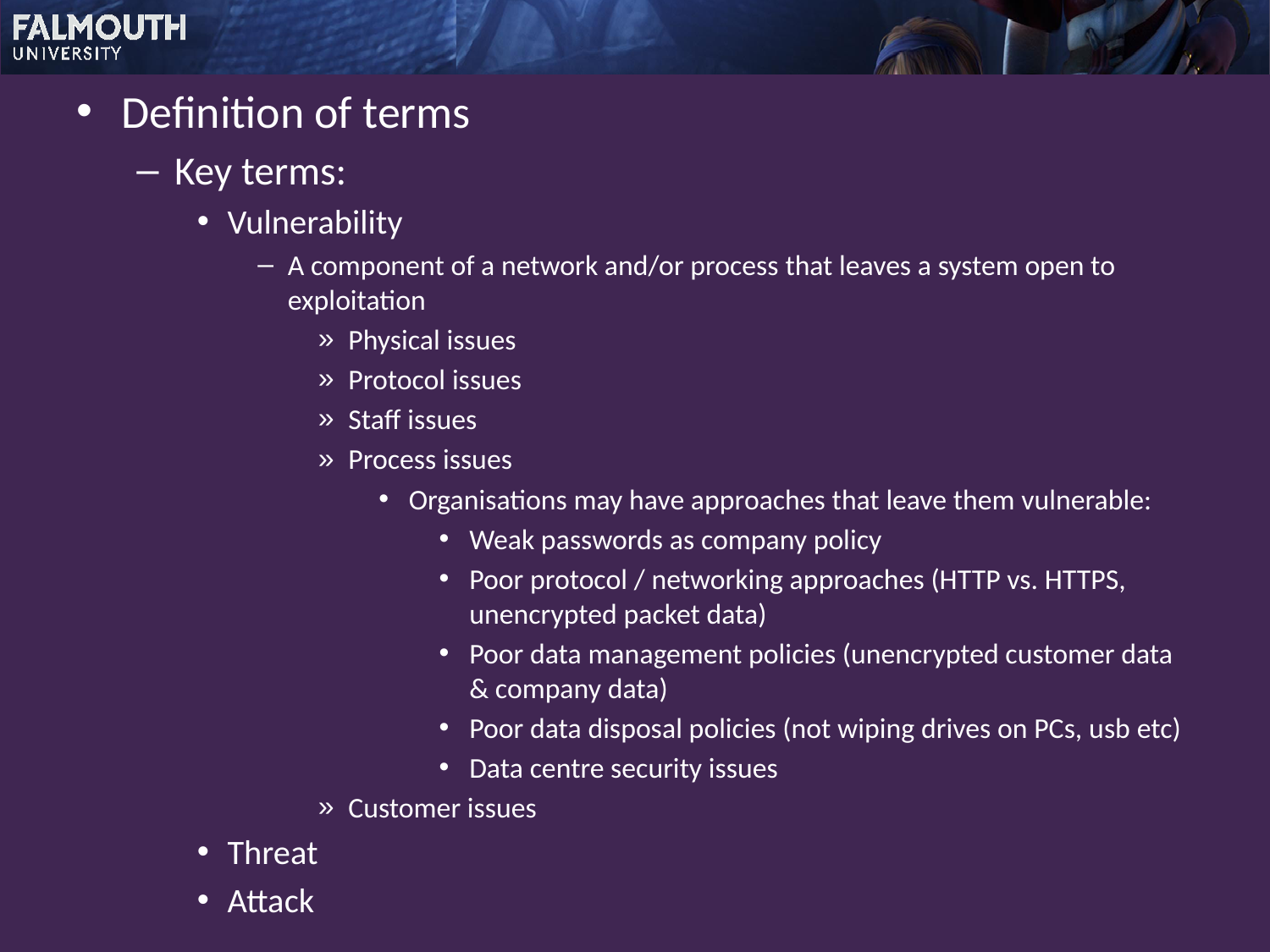

Definition of terms
Key terms:
Vulnerability
A component of a network and/or process that leaves a system open to exploitation
Physical issues
Protocol issues
Staff issues
Process issues
Organisations may have approaches that leave them vulnerable:
Weak passwords as company policy
Poor protocol / networking approaches (HTTP vs. HTTPS, unencrypted packet data)
Poor data management policies (unencrypted customer data & company data)
Poor data disposal policies (not wiping drives on PCs, usb etc)
Data centre security issues
Customer issues
Threat
Attack